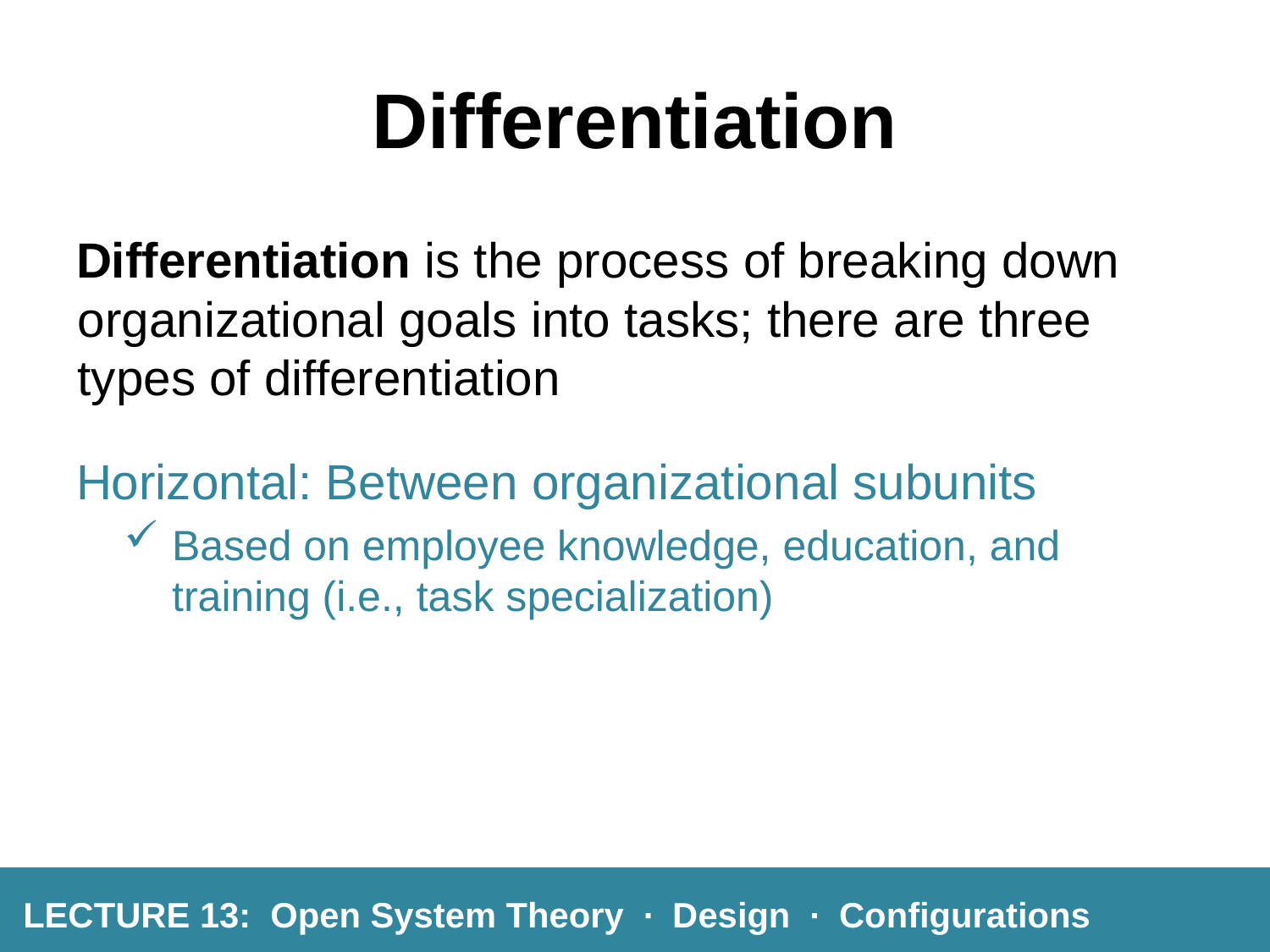

# Differentiation
Differentiation is the process of breaking down organizational goals into tasks; there are three types of differentiation

Horizontal: Between organizational subunits
Based on employee knowledge, education, and training (i.e., task specialization)
LECTURE 13:  Open System Theory  ∙  Design  ∙  Configurations